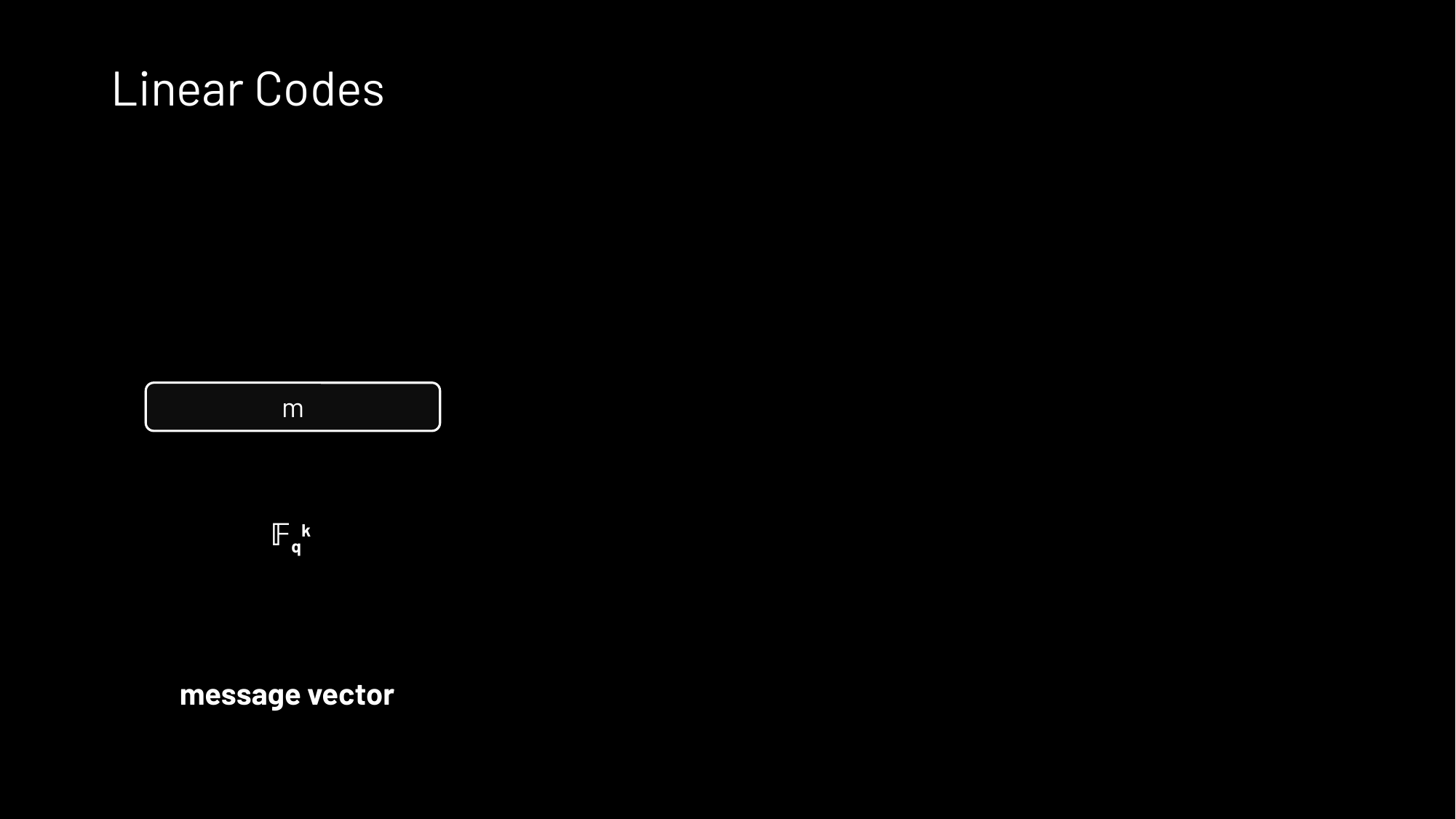

# Linear Codes
m
𝔽qk
message vector